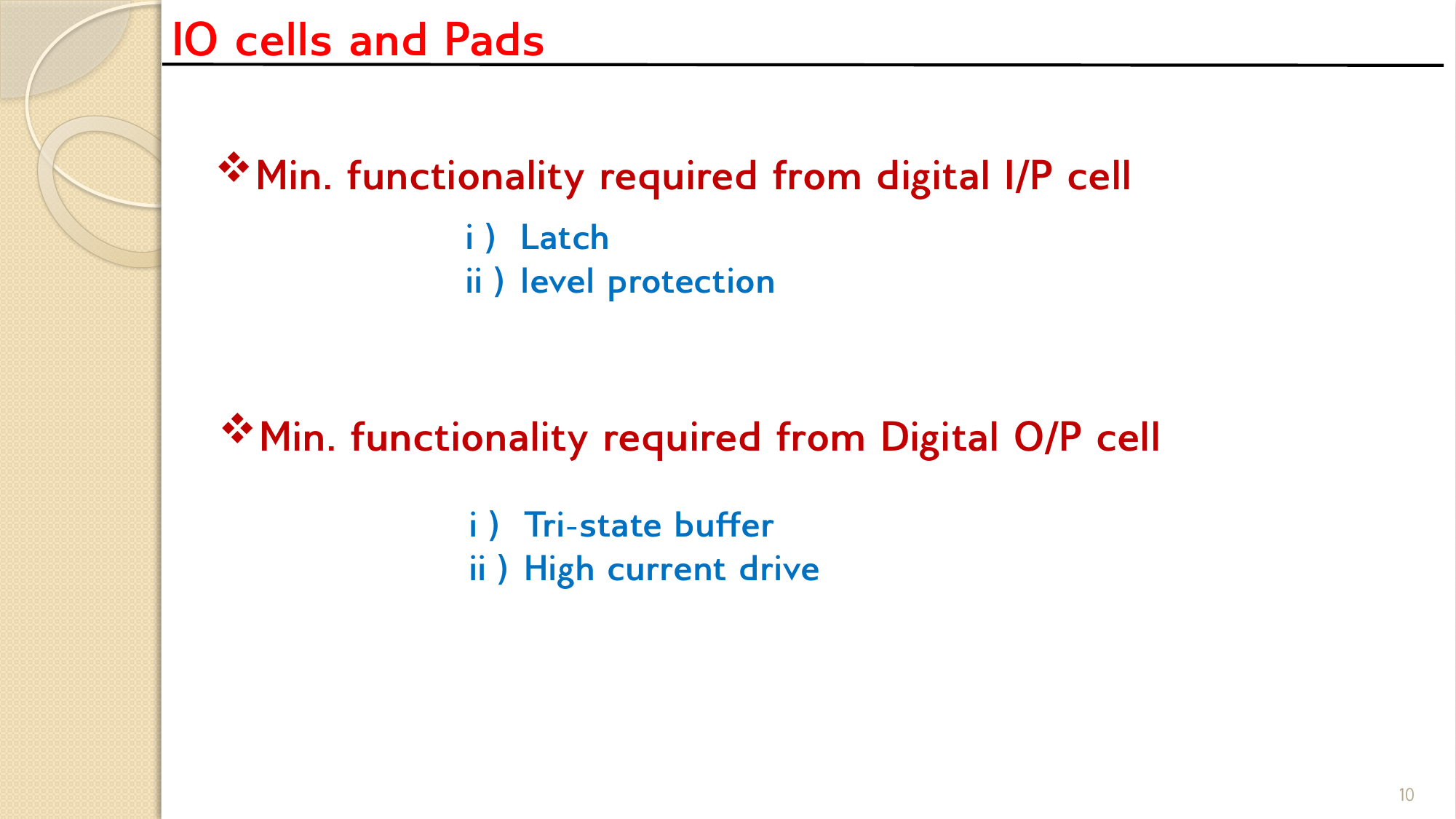

IO cells and Pads
Min. functionality required from digital I/P cell
i )	Latch
ii )	level protection
Min. functionality required from Digital O/P cell
i )	Tri-state buffer
ii )	High current drive
10